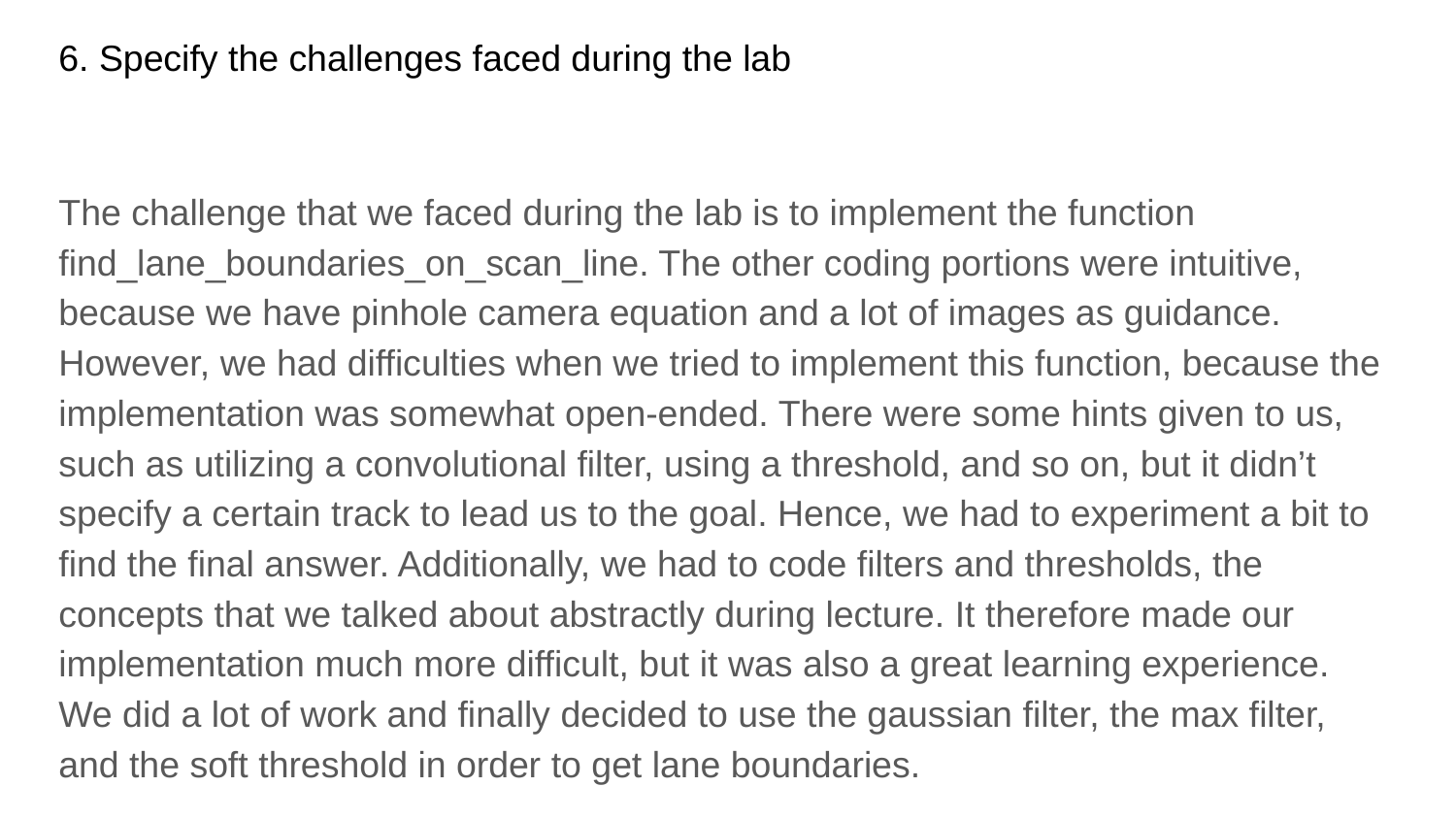

# 6. Specify the challenges faced during the lab
The challenge that we faced during the lab is to implement the function find_lane_boundaries_on_scan_line. The other coding portions were intuitive, because we have pinhole camera equation and a lot of images as guidance. However, we had difficulties when we tried to implement this function, because the implementation was somewhat open-ended. There were some hints given to us, such as utilizing a convolutional filter, using a threshold, and so on, but it didn’t specify a certain track to lead us to the goal. Hence, we had to experiment a bit to find the final answer. Additionally, we had to code filters and thresholds, the concepts that we talked about abstractly during lecture. It therefore made our implementation much more difficult, but it was also a great learning experience. We did a lot of work and finally decided to use the gaussian filter, the max filter, and the soft threshold in order to get lane boundaries.